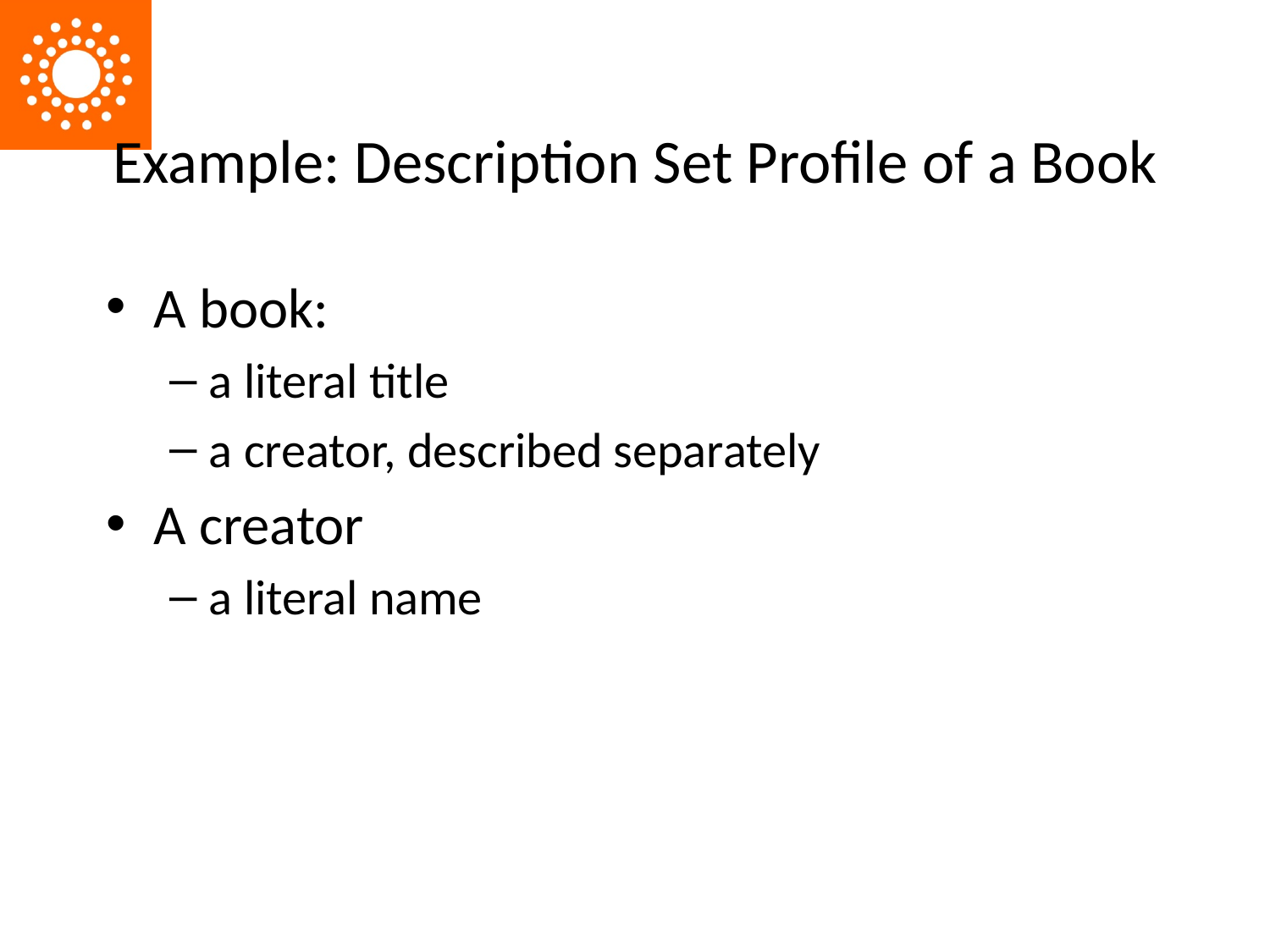

# Example: Description Set Profile of a Book
A book:
a literal title
a creator, described separately
A creator
a literal name